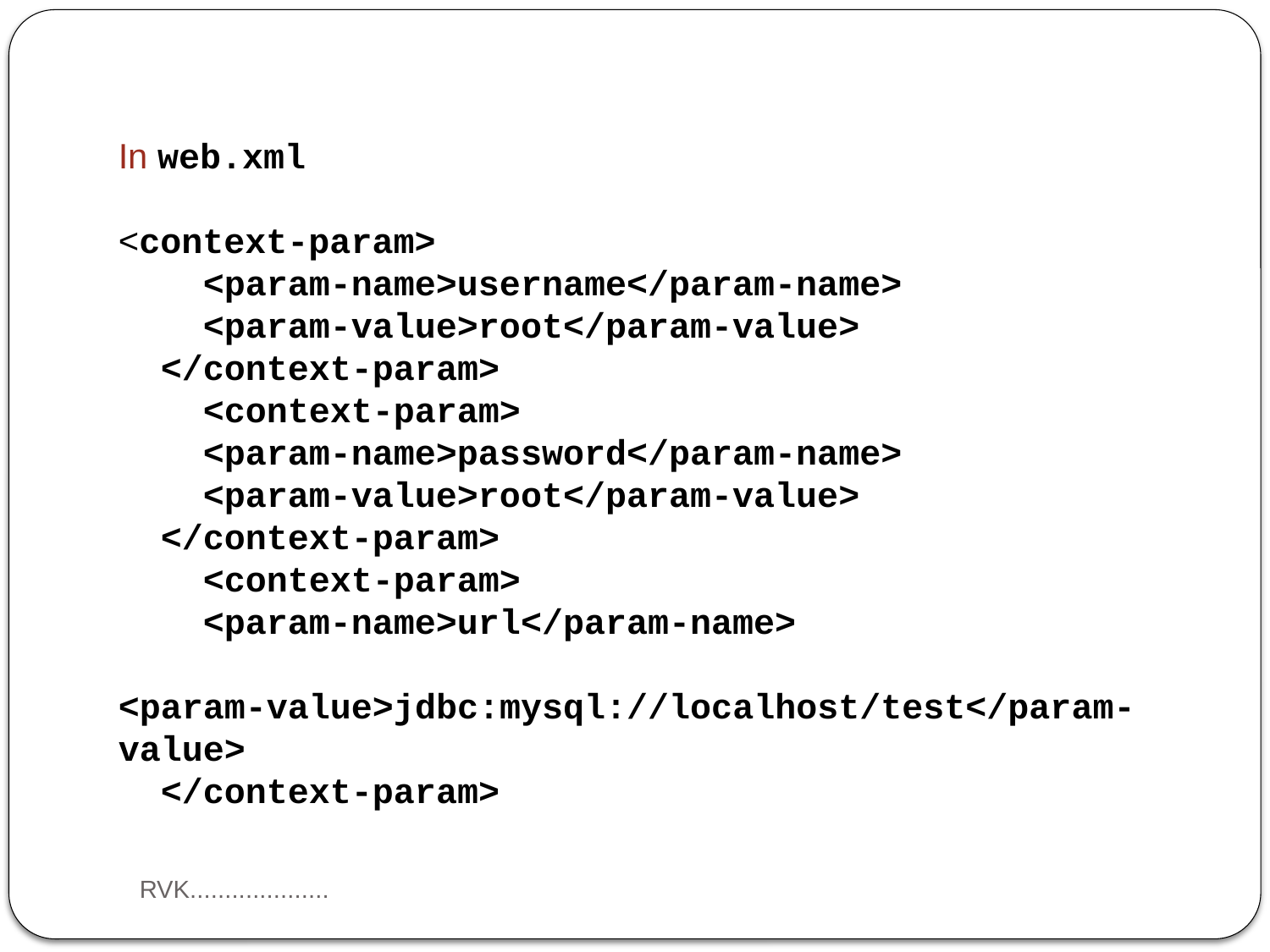

In web.xml

<context-param>
    <param-name>username</param-name>
    <param-value>root</param-value>
  </context-param>
    <context-param>
    <param-name>password</param-name>
    <param-value>root</param-value>
  </context-param>
    <context-param>
    <param-name>url</param-name>
    <param-value>jdbc:mysql://localhost/test</param-value>
  </context-param>

RVK....................
19